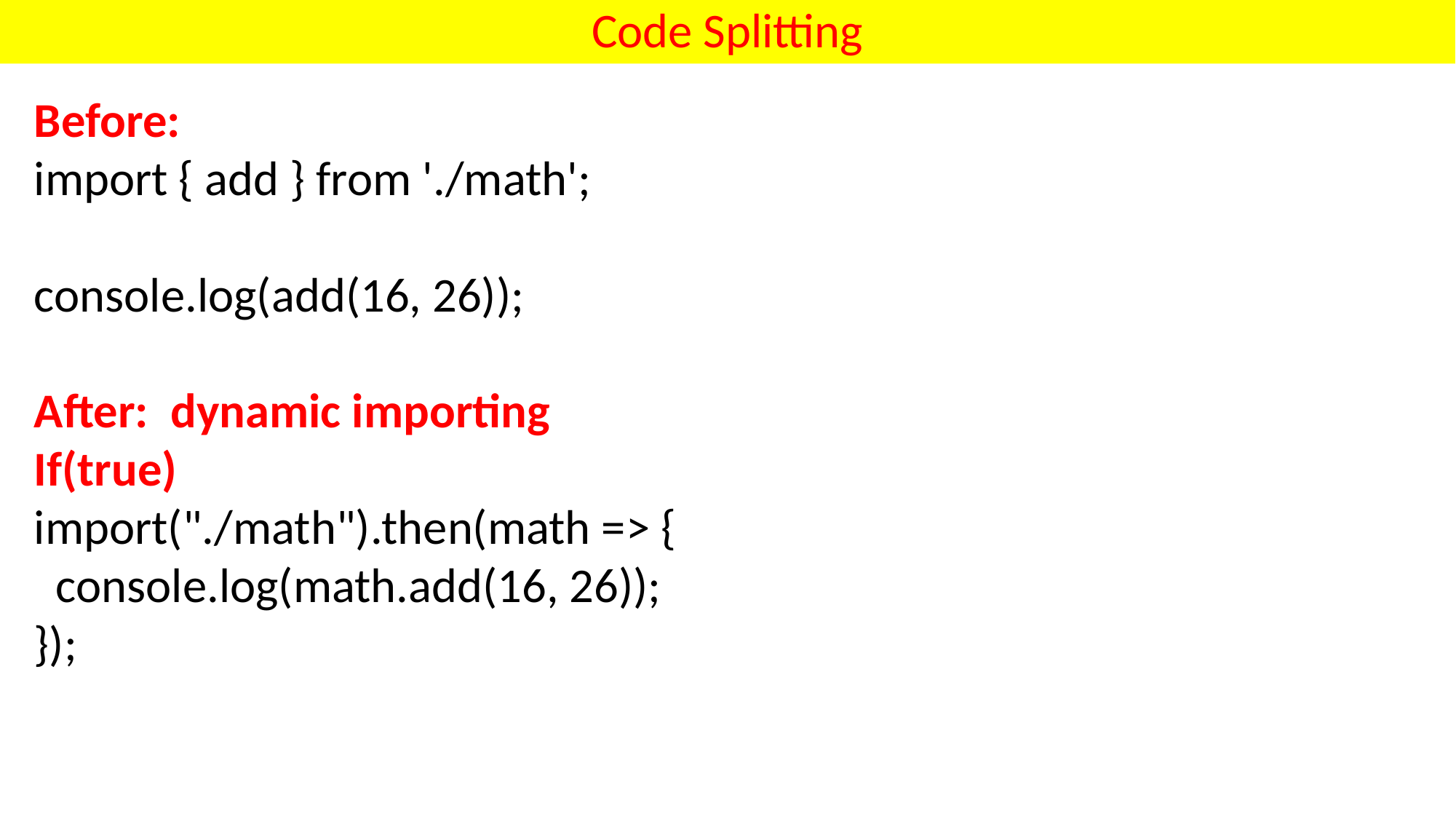

# Code Splitting
Before:
import { add } from './math';

console.log(add(16, 26));

After:  dynamic importing
If(true)
import("./math").then(math => {
  console.log(math.add(16, 26));
});